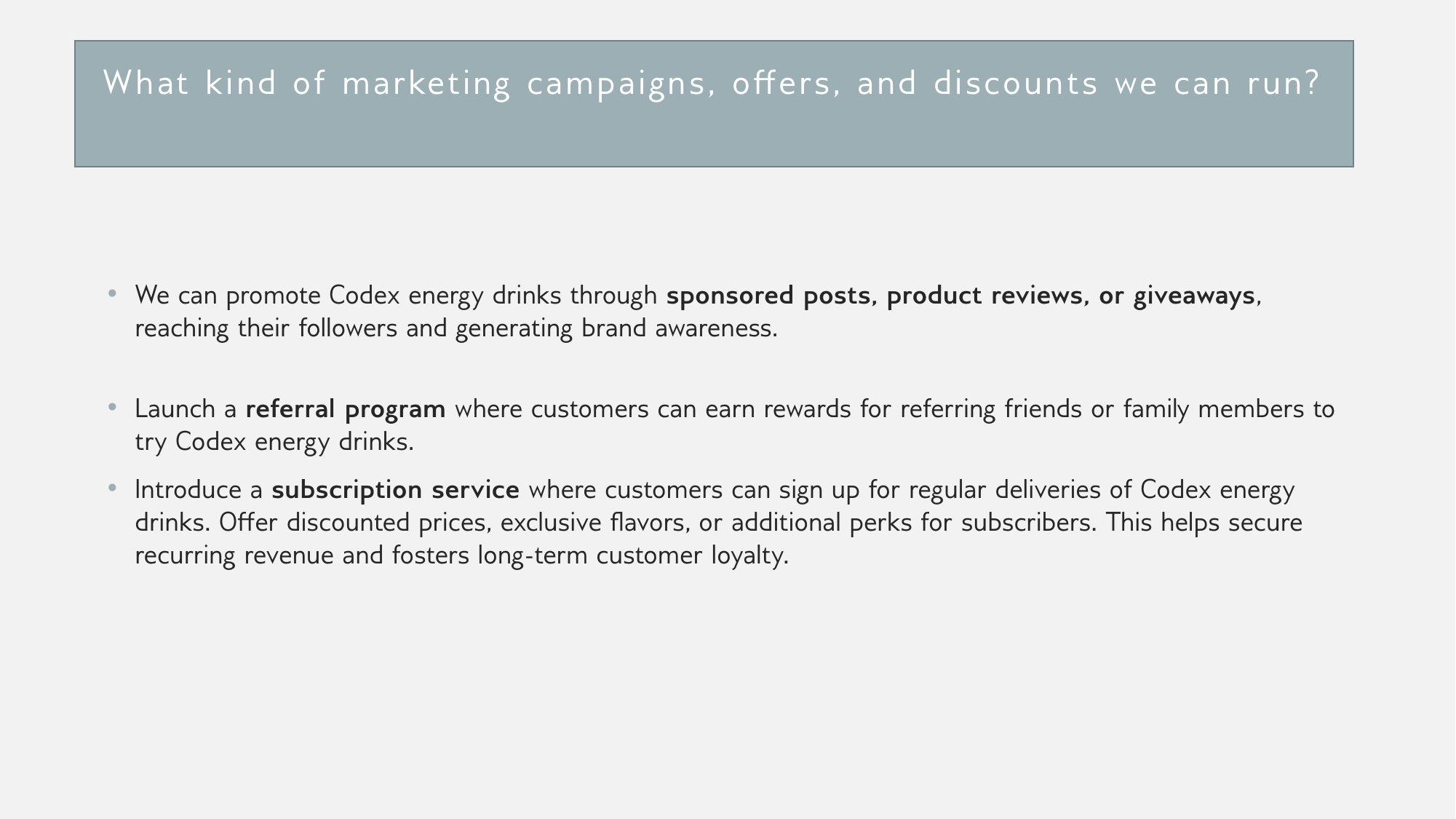

# What kind of marketing campaigns, offers, and discounts we can run?
We can promote Codex energy drinks through sponsored posts, product reviews, or giveaways, reaching their followers and generating brand awareness.
Launch a referral program where customers can earn rewards for referring friends or family members to try Codex energy drinks.
Introduce a subscription service where customers can sign up for regular deliveries of Codex energy drinks. Offer discounted prices, exclusive flavors, or additional perks for subscribers. This helps secure recurring revenue and fosters long-term customer loyalty.